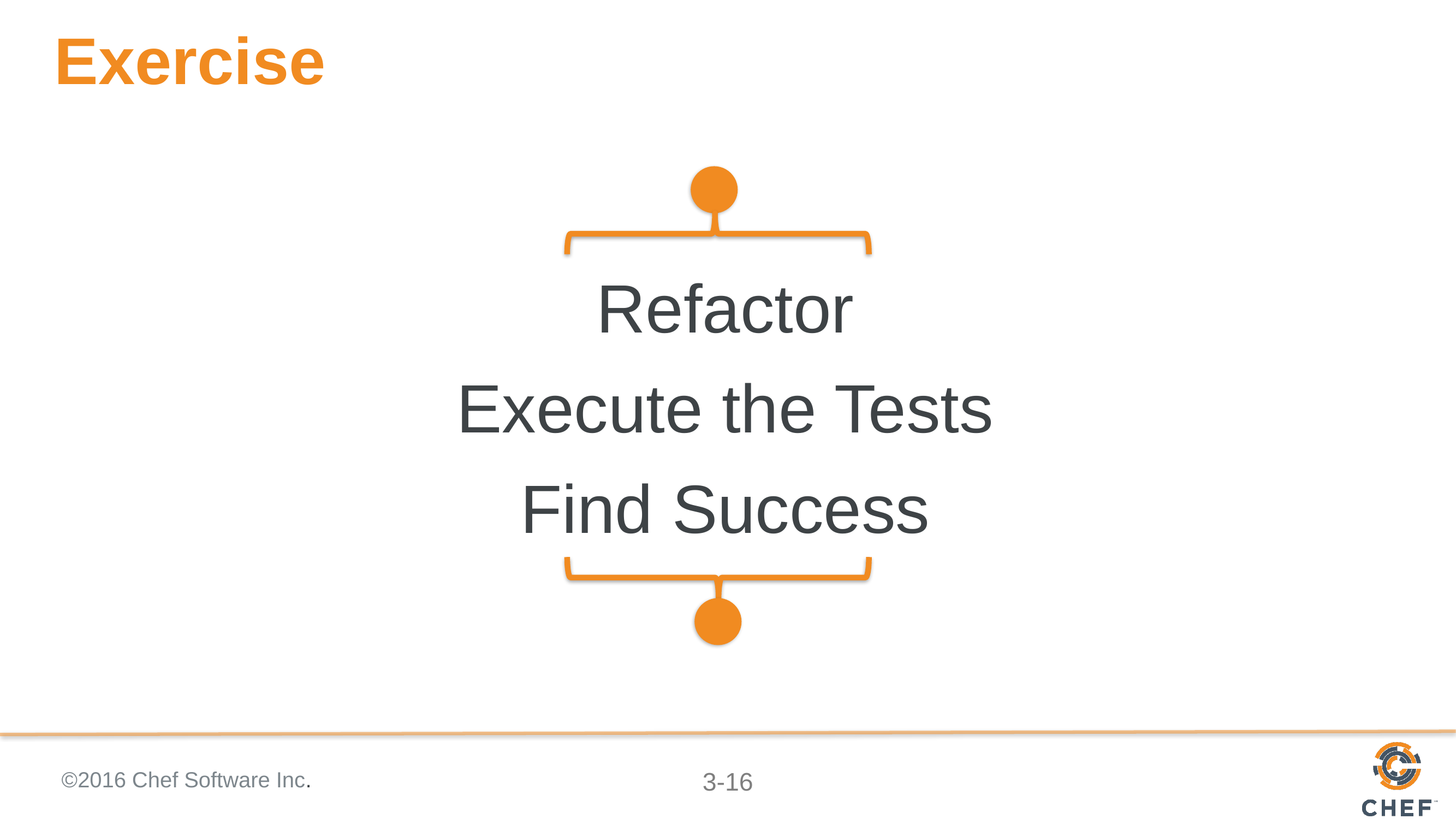

# Exercise

Refactor
Execute the Tests
Find Success